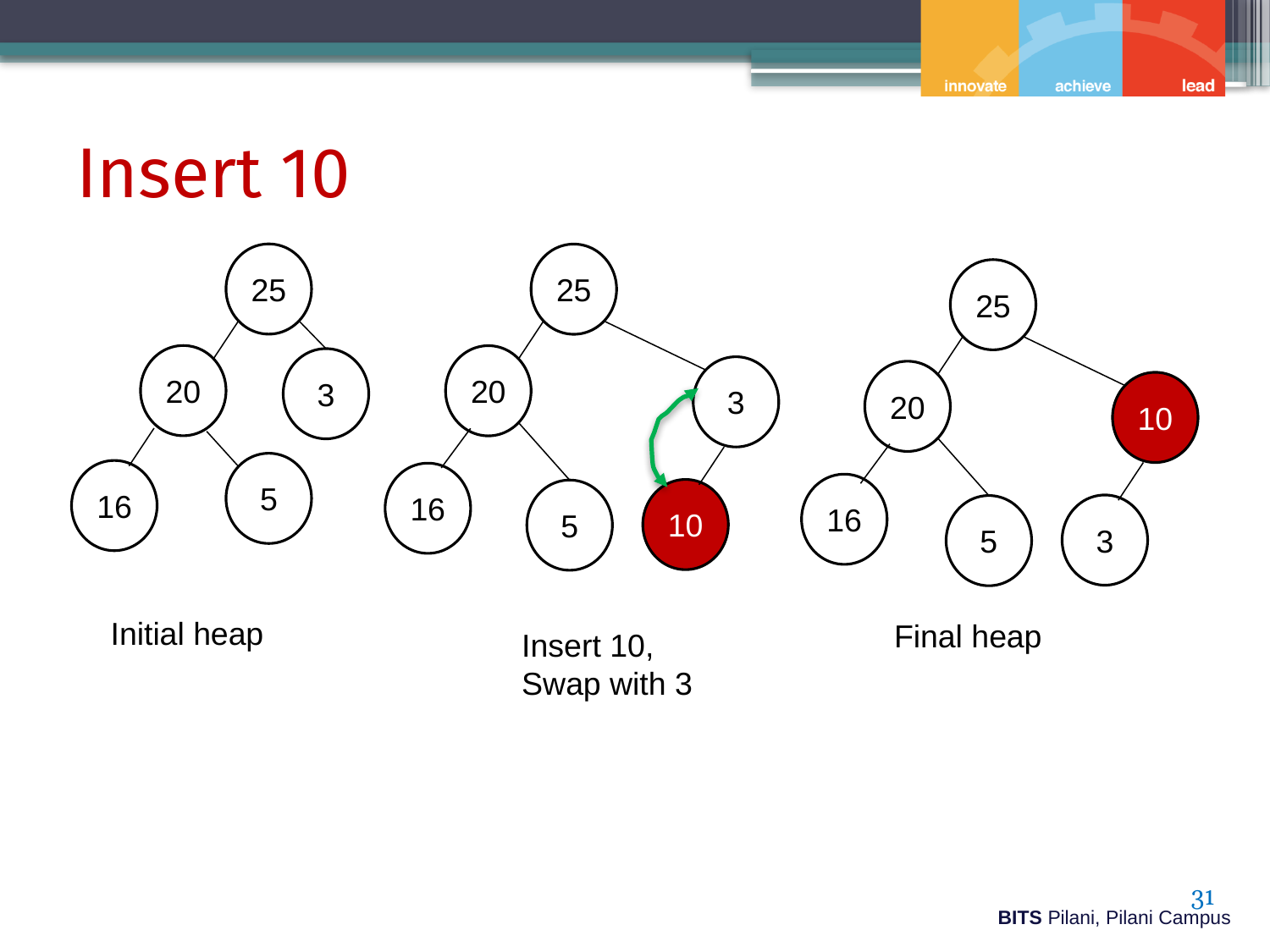

# Insert 10
25
20
3
5
16
25
20
3
16
10
5
25
20
10
16
3
5

Initial heap
Final heap
Insert 10,
Swap with 3
31